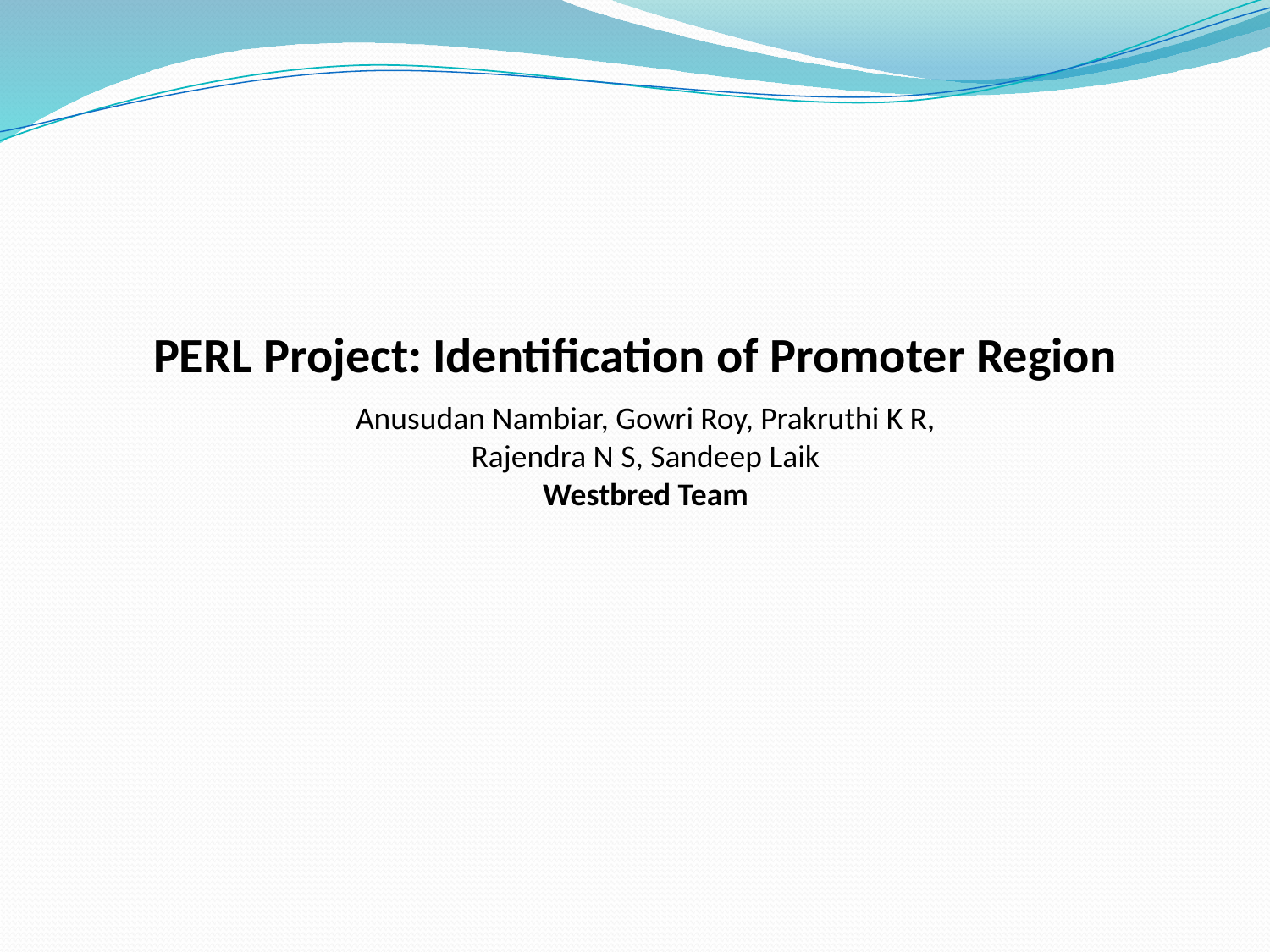

PERL Project: Identification of Promoter Region
Anusudan Nambiar, Gowri Roy, Prakruthi K R, Rajendra N S, Sandeep Laik
Westbred Team